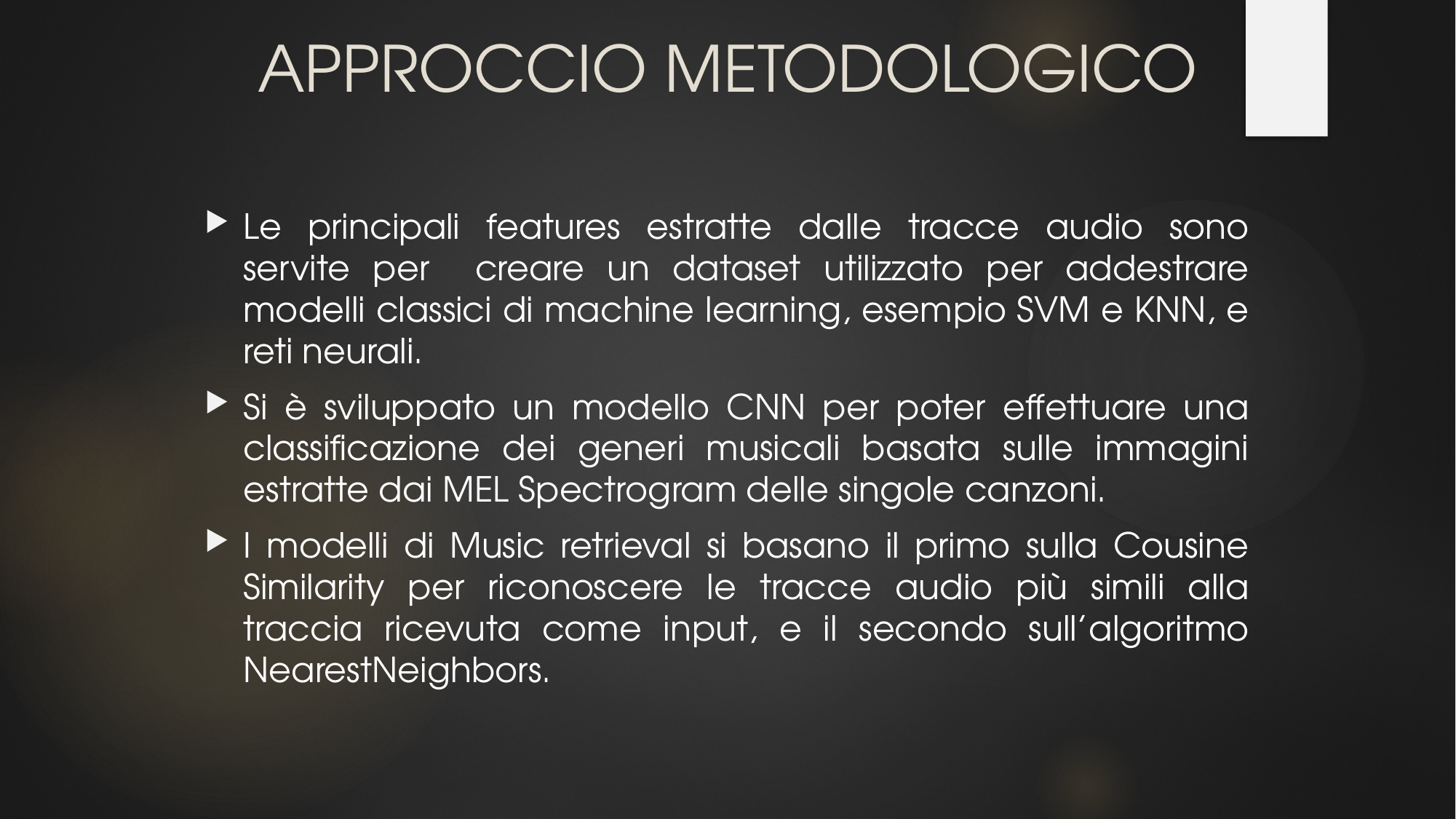

# APPROCCIO METODOLOGICO
Le principali features estratte dalle tracce audio sono servite per  creare un dataset utilizzato per addestrare modelli classici di machine learning, esempio SVM e KNN, e reti neurali.
Si è sviluppato un modello CNN per poter effettuare una classificazione dei generi musicali basata sulle immagini estratte dai MEL Spectrogram delle singole canzoni.
I modelli di Music retrieval si basano il primo sulla Cousine Similarity per riconoscere le tracce audio più simili alla traccia ricevuta come input, e il secondo sull’algoritmo NearestNeighbors.